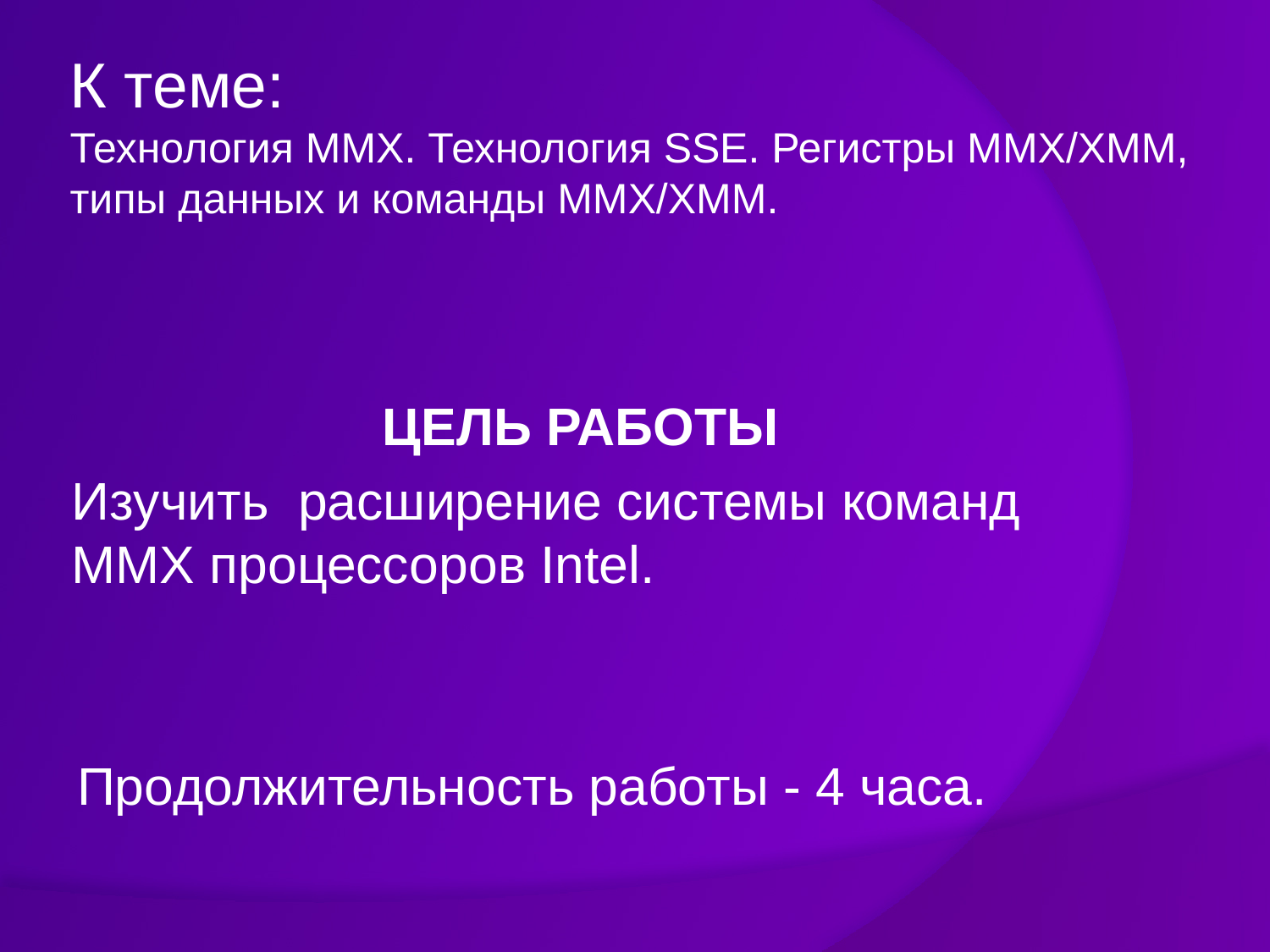

# К теме: Технология MMX. Технология SSE. Регистры MMX/XMM, типы данных и команды MMX/ХММ.
Цель работы
Изучить  расширение системы команд MMX процессоров Intel.

Продолжительность работы - 4 часа.